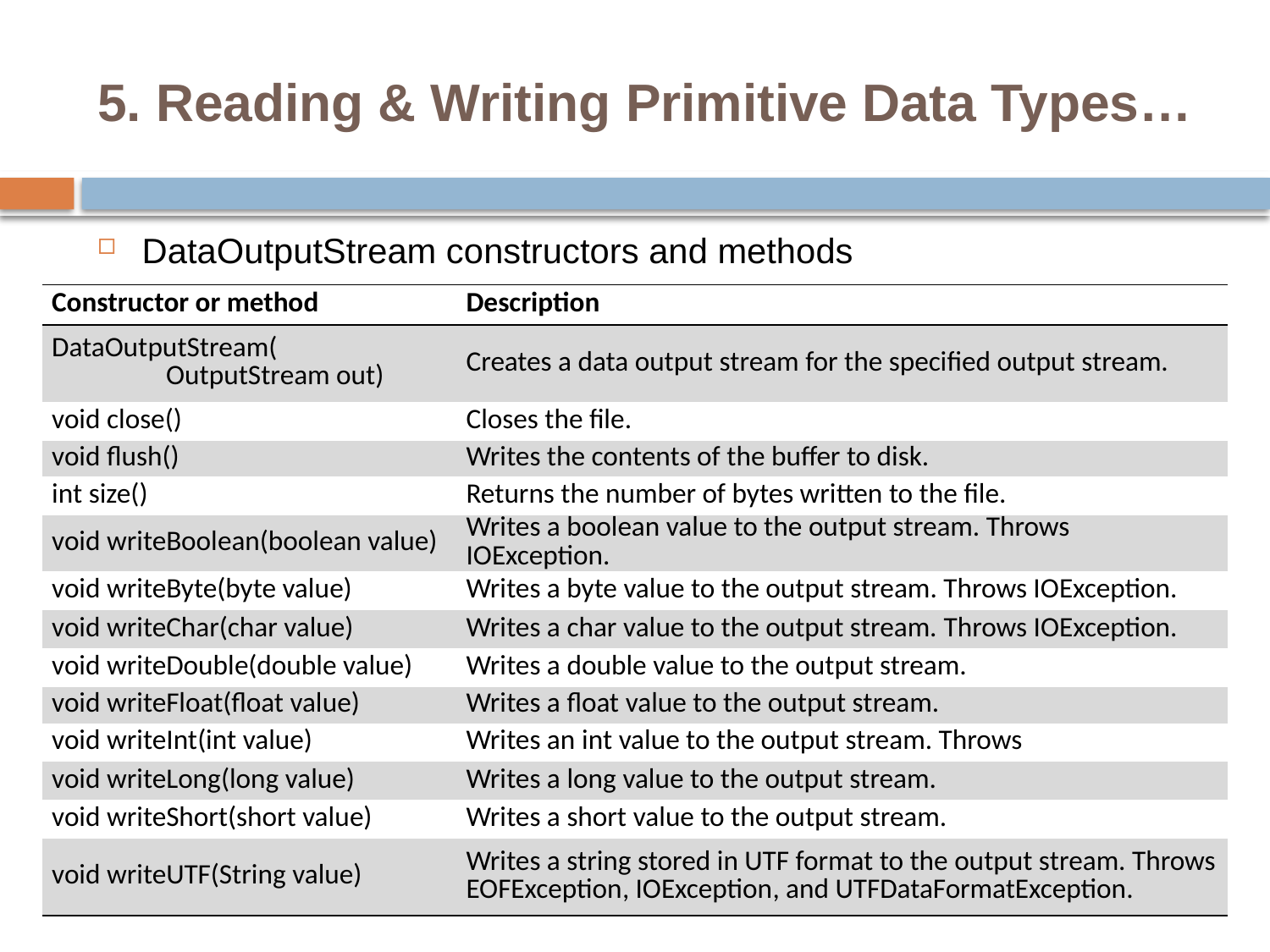

# 5. Reading & Writing Primitive Data Types…
DataOutputStream constructors and methods
| Constructor or method | Description |
| --- | --- |
| DataOutputStream( OutputStream out) | Creates a data output stream for the specified output stream. |
| void close() | Closes the file. |
| void flush() | Writes the contents of the buffer to disk. |
| int size() | Returns the number of bytes written to the file. |
| void writeBoolean(boolean value) | Writes a boolean value to the output stream. Throws IOException. |
| void writeByte(byte value) | Writes a byte value to the output stream. Throws IOException. |
| void writeChar(char value) | Writes a char value to the output stream. Throws IOException. |
| void writeDouble(double value) | Writes a double value to the output stream. |
| void writeFloat(float value) | Writes a float value to the output stream. |
| void writeInt(int value) | Writes an int value to the output stream. Throws |
| void writeLong(long value) | Writes a long value to the output stream. |
| void writeShort(short value) | Writes a short value to the output stream. |
| void writeUTF(String value) | Writes a string stored in UTF format to the output stream. Throws EOFException, IOException, and UTFDataFormatException. |